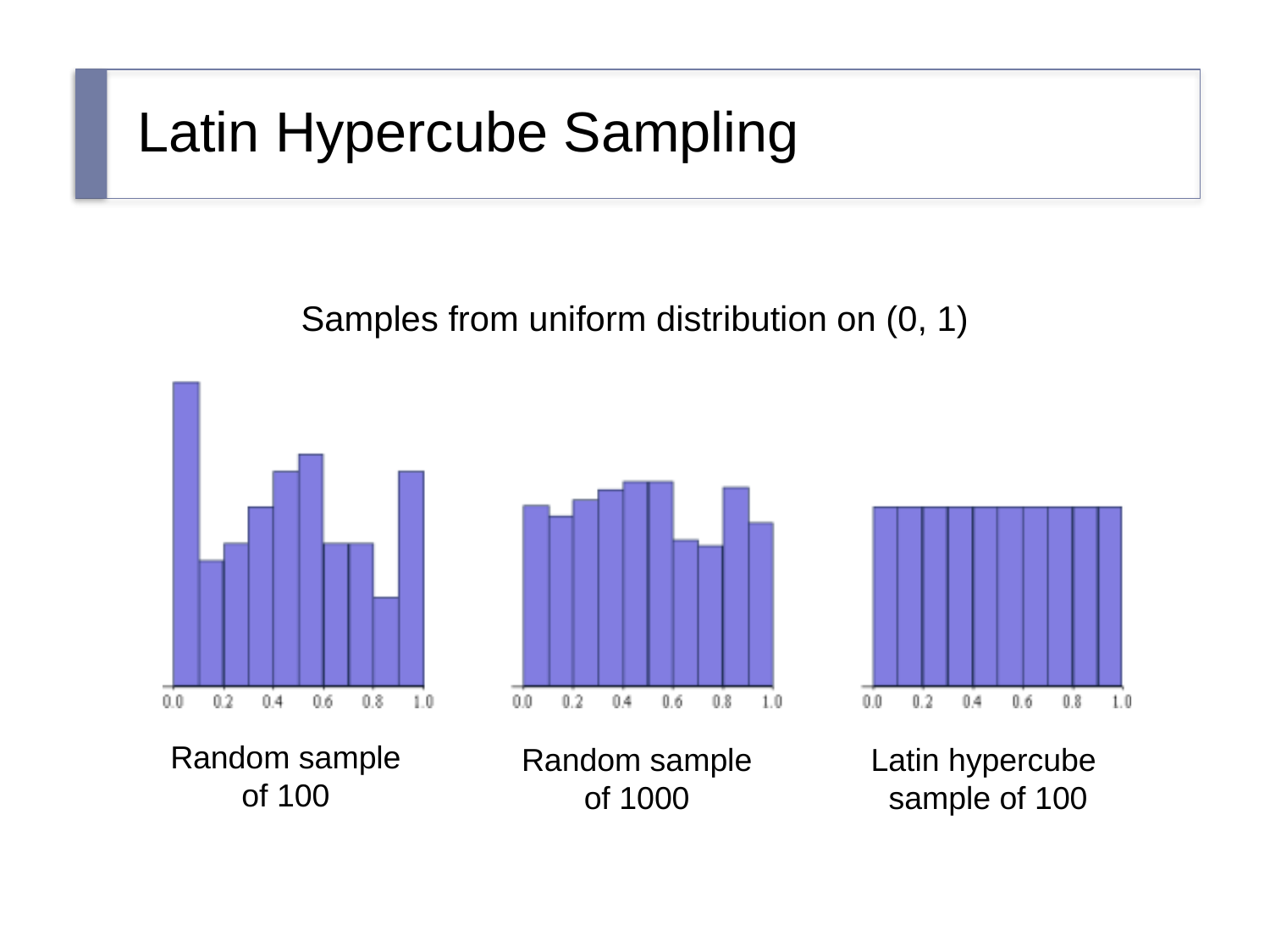

# Latin Hypercube Sampling
Samples from uniform distribution on (0, 1)

Random sample of 100
Random sample of 1000
Latin hypercube  sample of 100